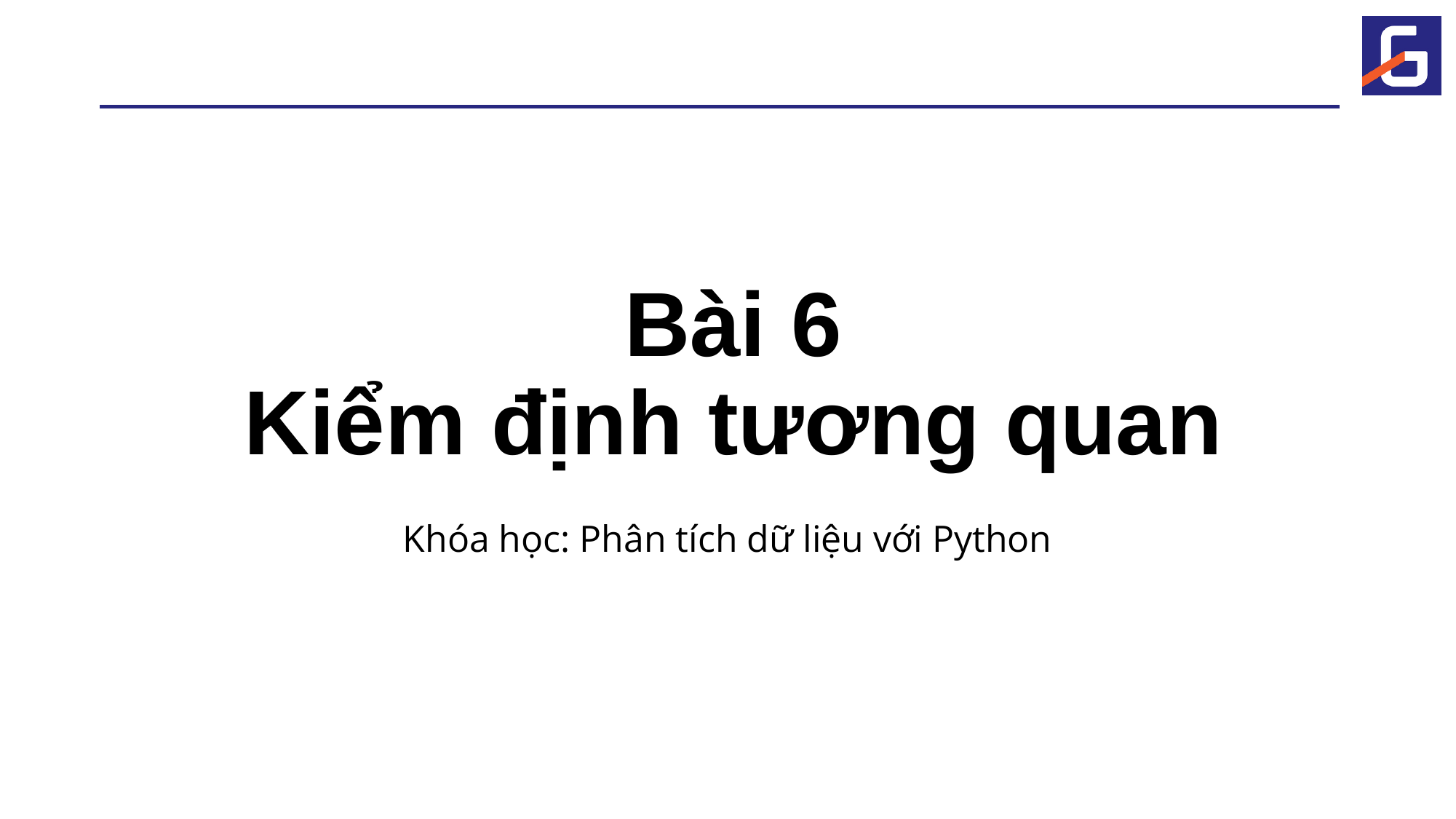

# Bài 6 Kiểm định tương quan
Khóa học: Phân tích dữ liệu với Python